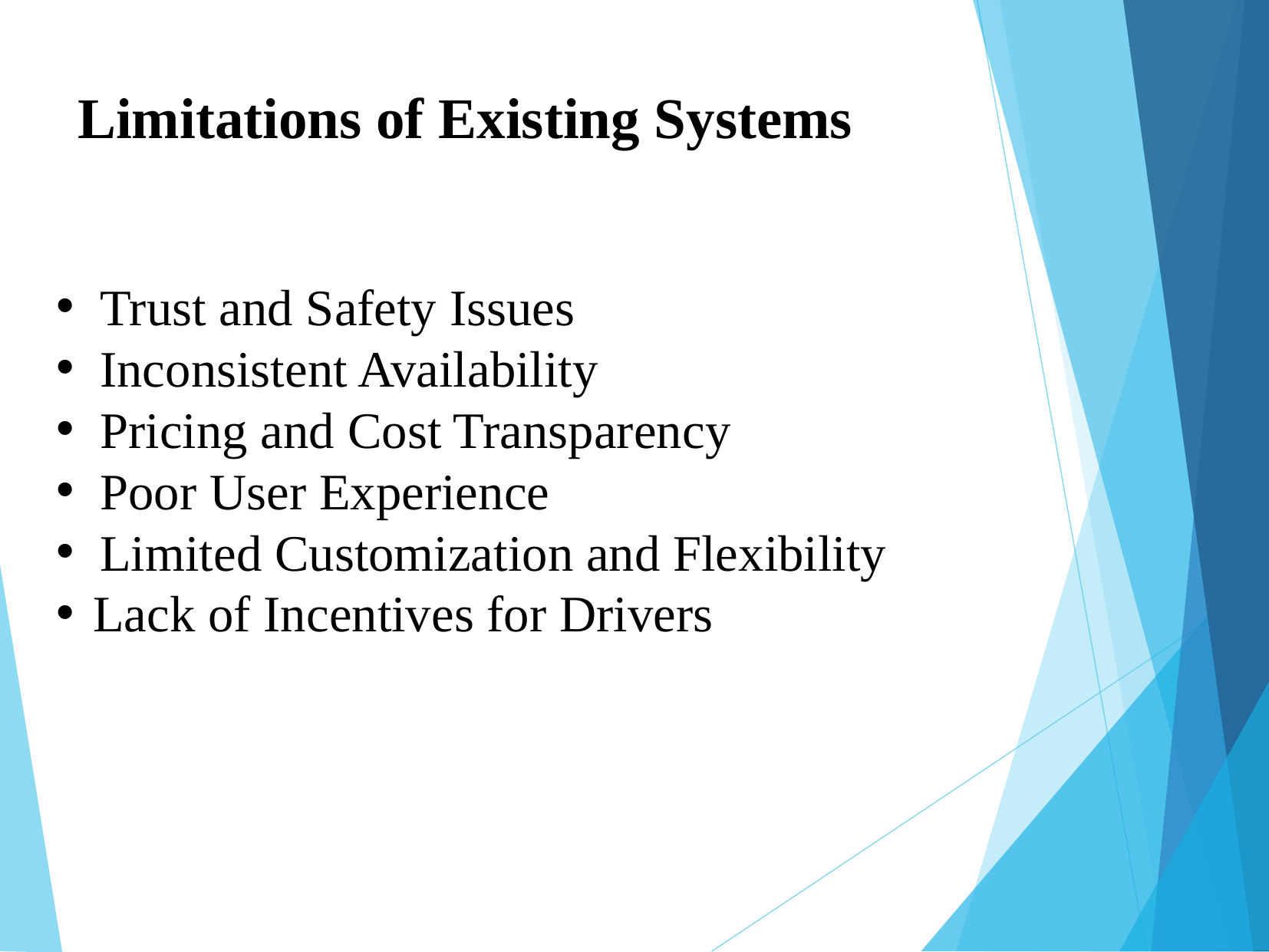

Limitations of Existing Systems

Trust and Safety Issues
Inconsistent Availability
Pricing and Cost Transparency
Poor User Experience
Limited Customization and Flexibility
Lack of Incentives for Drivers